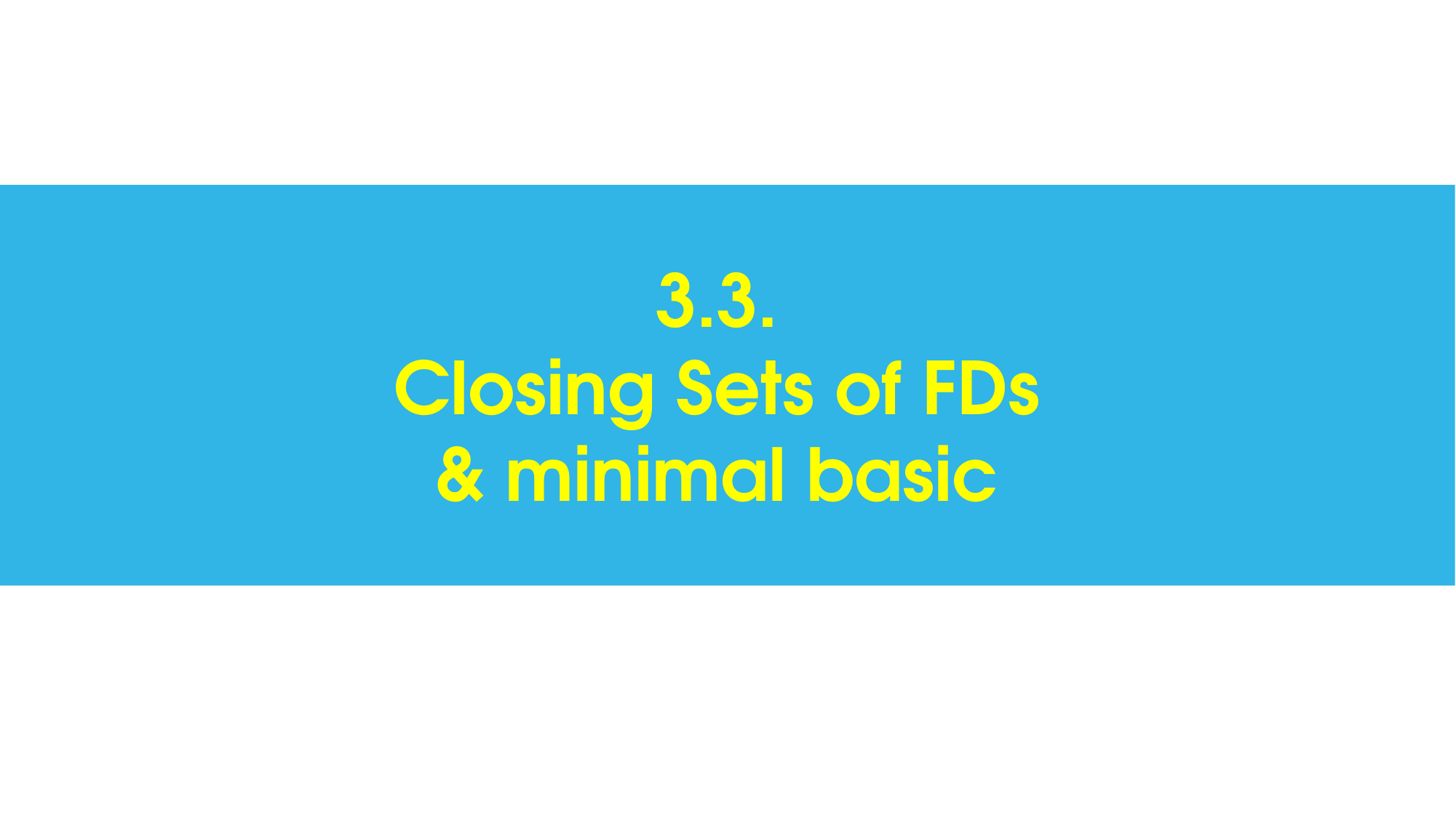

#
3.3.
Closing Sets of FDs
& minimal basic